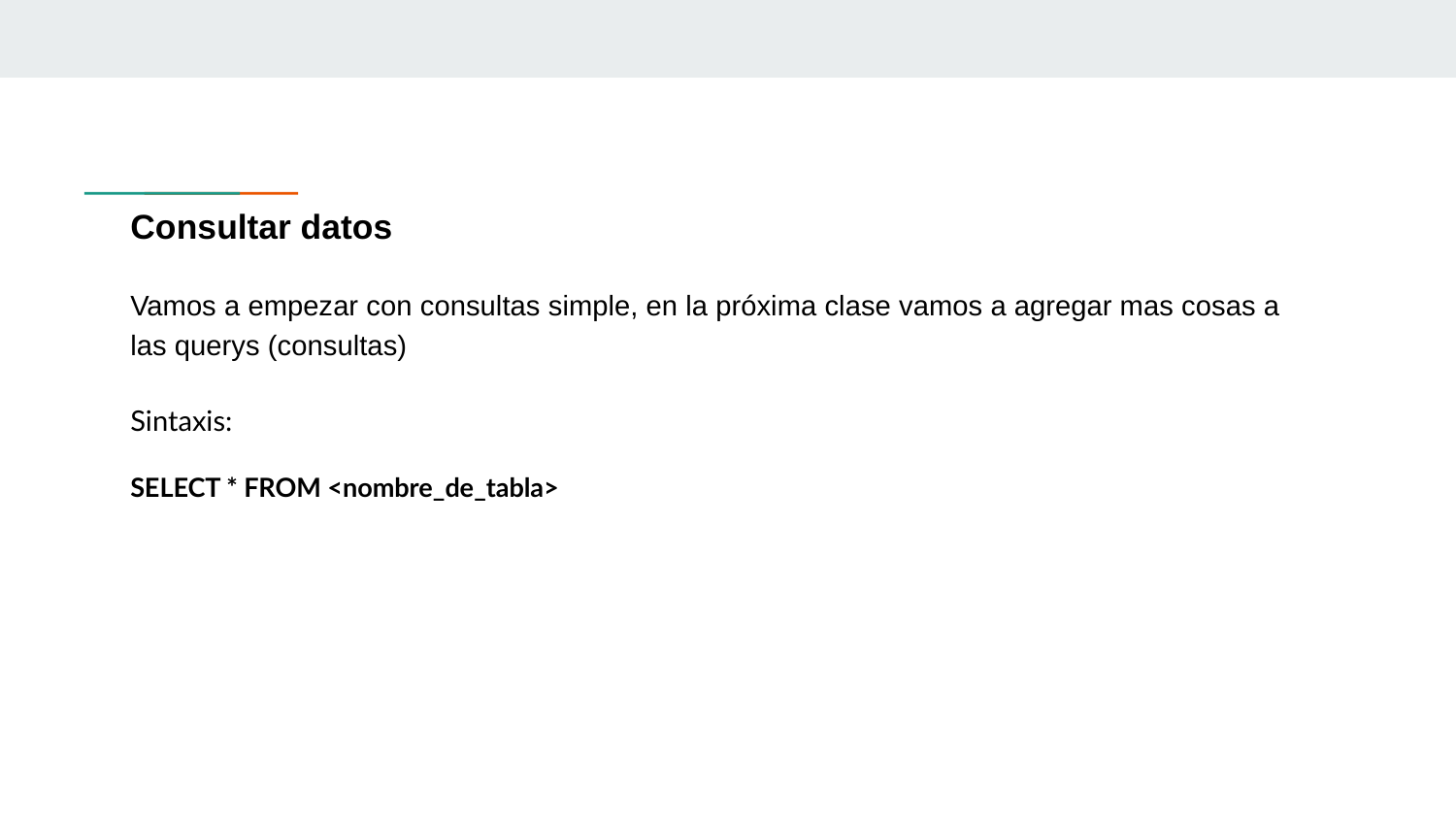

# Consultar datos
Vamos a empezar con consultas simple, en la próxima clase vamos a agregar mas cosas a las querys (consultas)

Sintaxis:

SELECT * FROM <nombre_de_tabla>